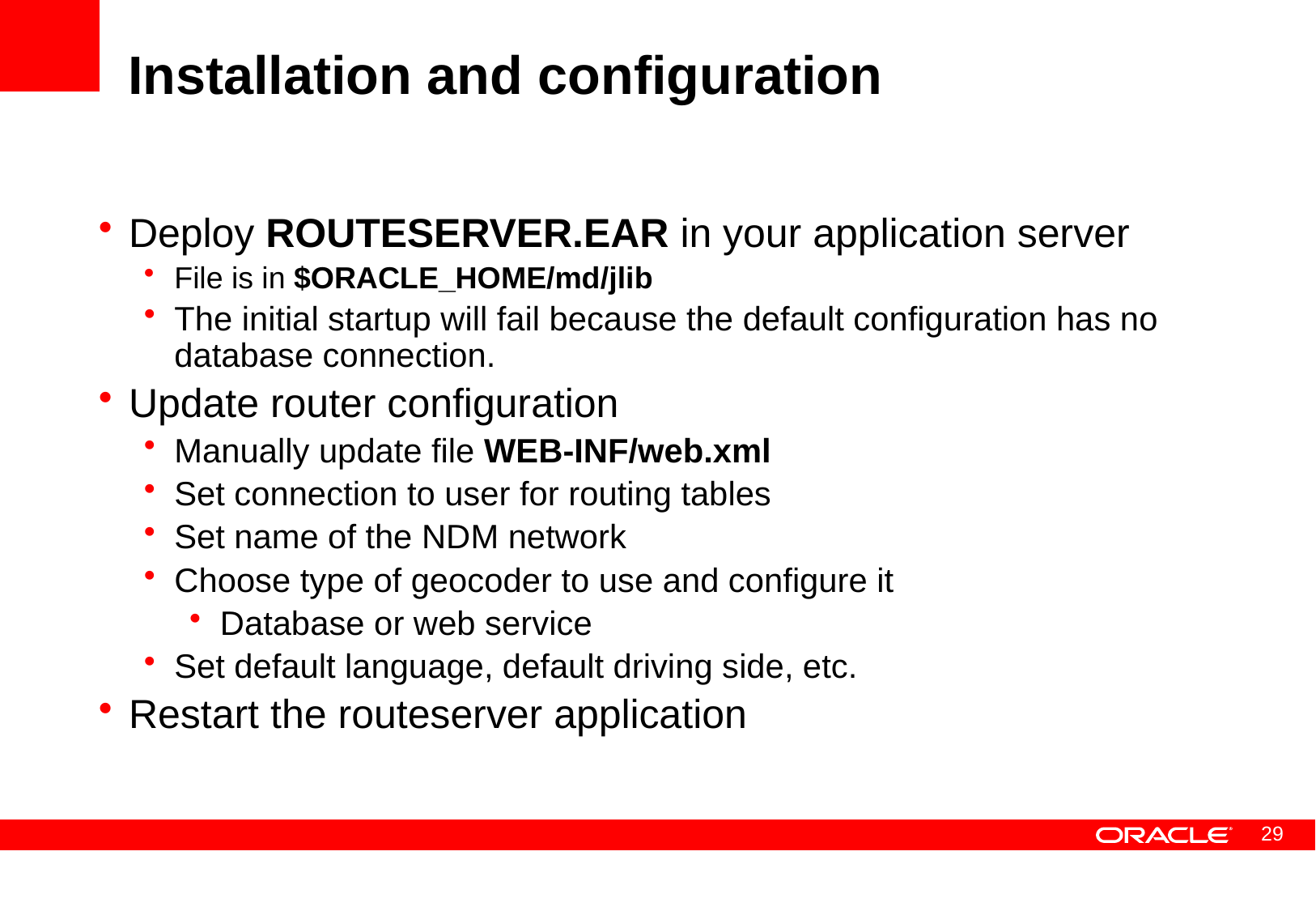

# Installation and configuration
Deploy ROUTESERVER.EAR in your application server
File is in $ORACLE_HOME/md/jlib
The initial startup will fail because the default configuration has no database connection.
Update router configuration
Manually update file WEB-INF/web.xml
Set connection to user for routing tables
Set name of the NDM network
Choose type of geocoder to use and configure it
Database or web service
Set default language, default driving side, etc.
Restart the routeserver application